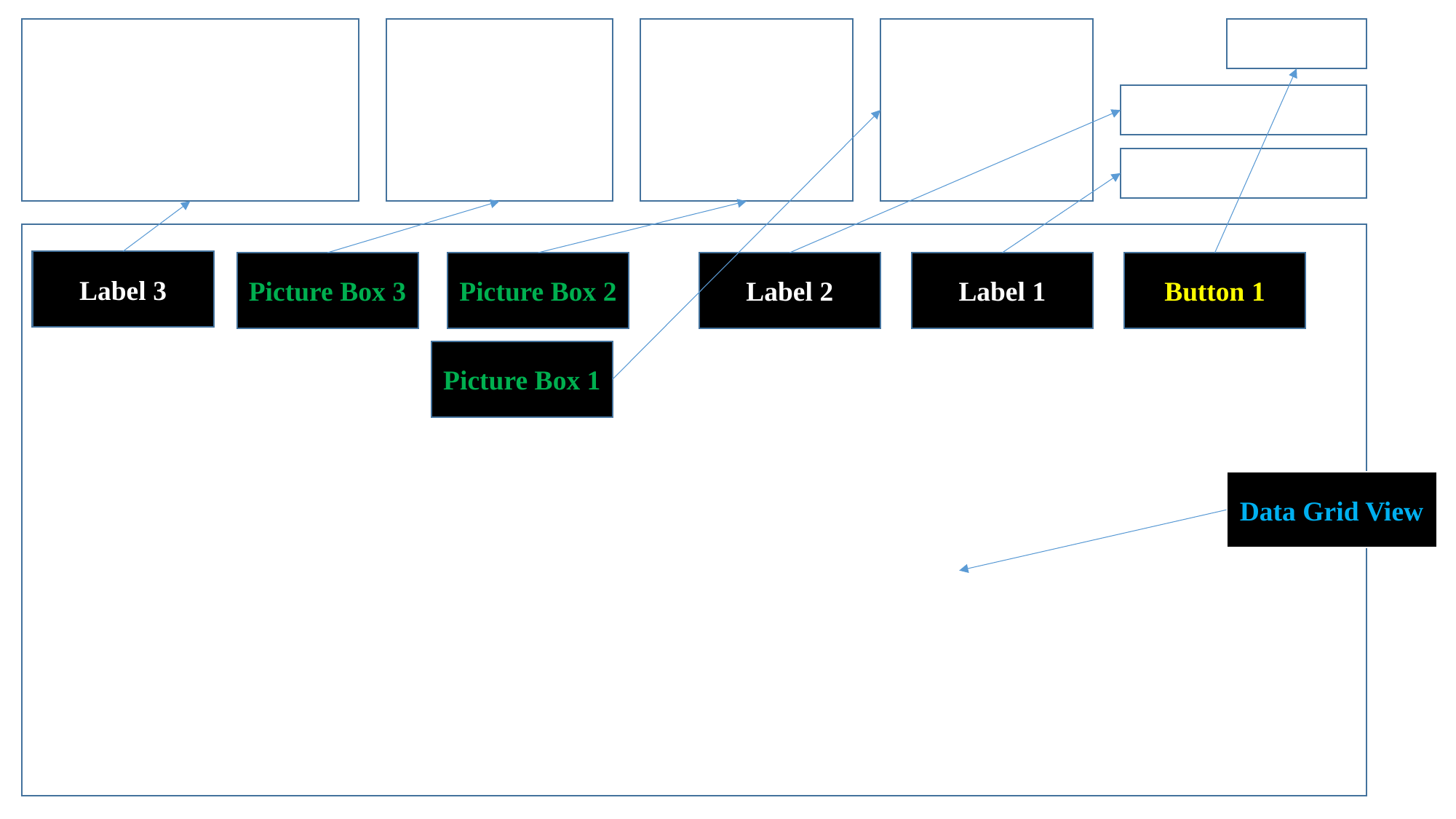

Label 3
Picture Box 3
Picture Box 2
Label 2
Label 1
Button 1
Picture Box 1
Data Grid View